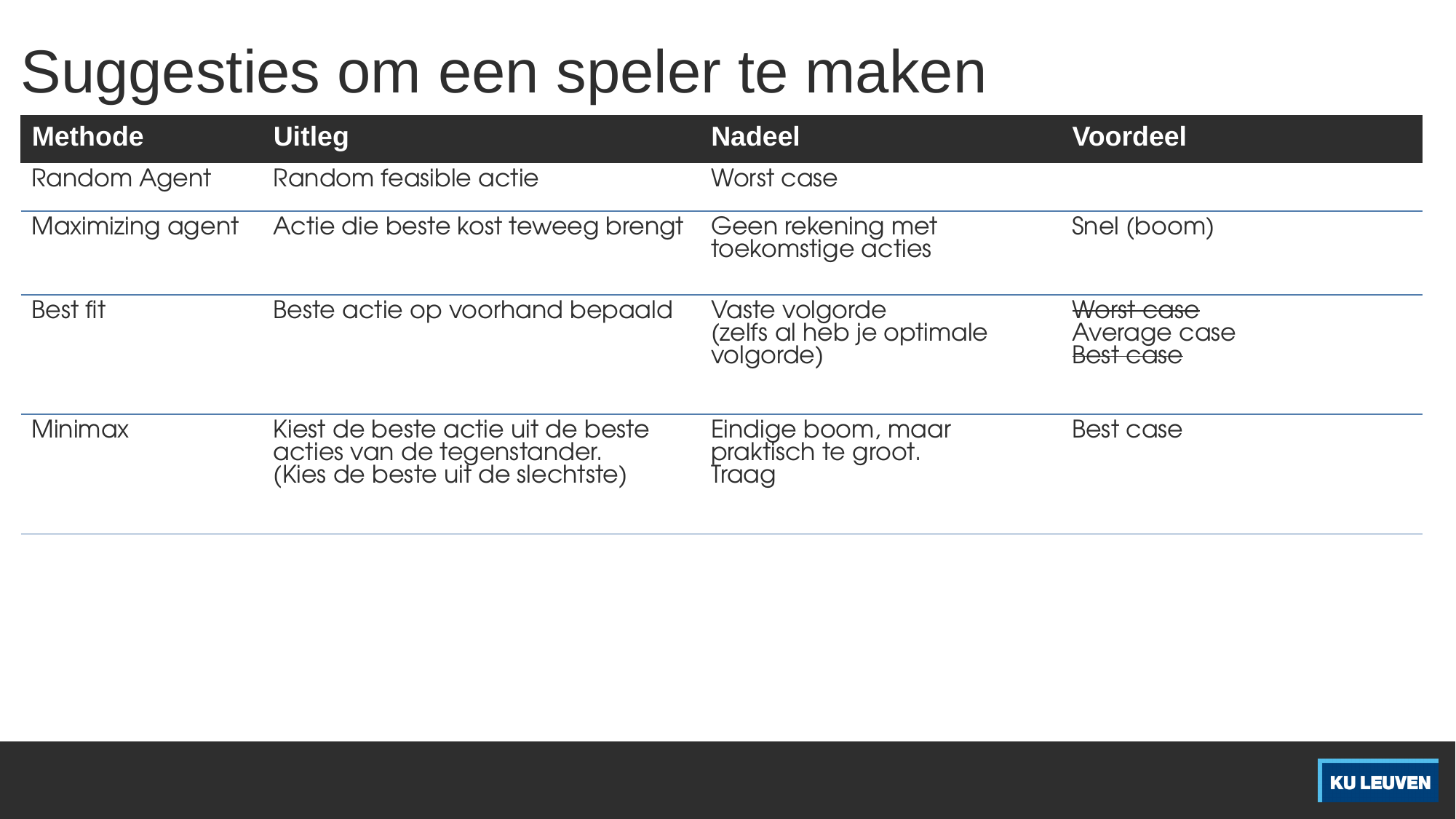

# Suggesties om een speler te maken
| Methode | Uitleg | Nadeel | Voordeel |
| --- | --- | --- | --- |
| Random Agent | Random feasible actie | Worst case |  |
| Maximizing agent | Actie die beste kost teweeg brengt | Geen rekening met toekomstige acties | Snel (boom) |
| Best fit | Beste actie op voorhand bepaald | Vaste volgorde (zelfs al heb je optimale volgorde) | Worst case Average case Best case |
| Minimax | Kiest de beste actie uit de beste acties van de tegenstander. (Kies de beste uit de slechtste) | Eindige boom, maar praktisch te groot. Traag | Best case |